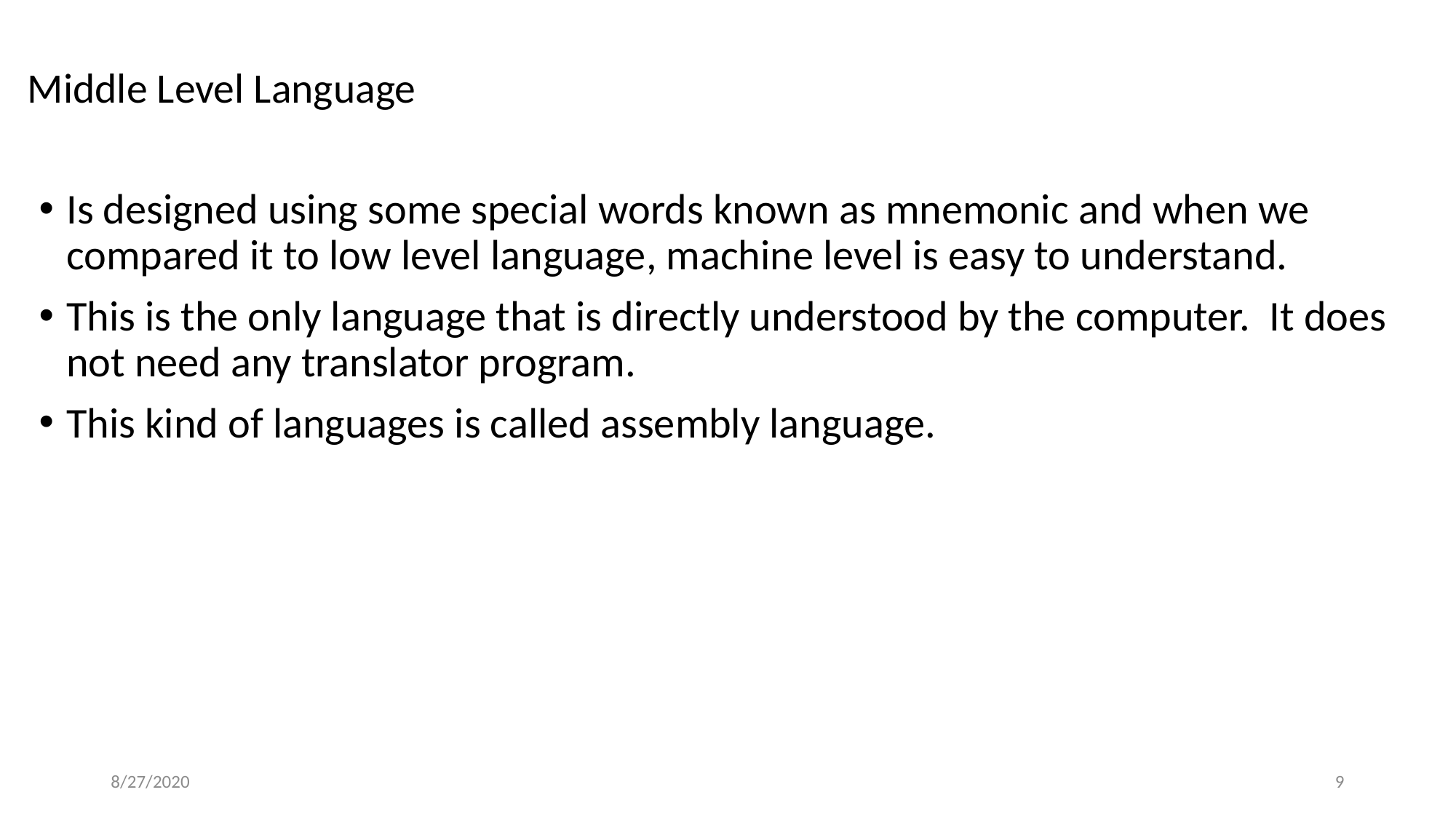

# Middle Level Language
Is designed using some special words known as mnemonic and when we compared it to low level language, machine level is easy to understand.
This is the only language that is directly understood by the computer.  It does not need any translator program.
This kind of languages is called assembly language.
9
8/27/2020